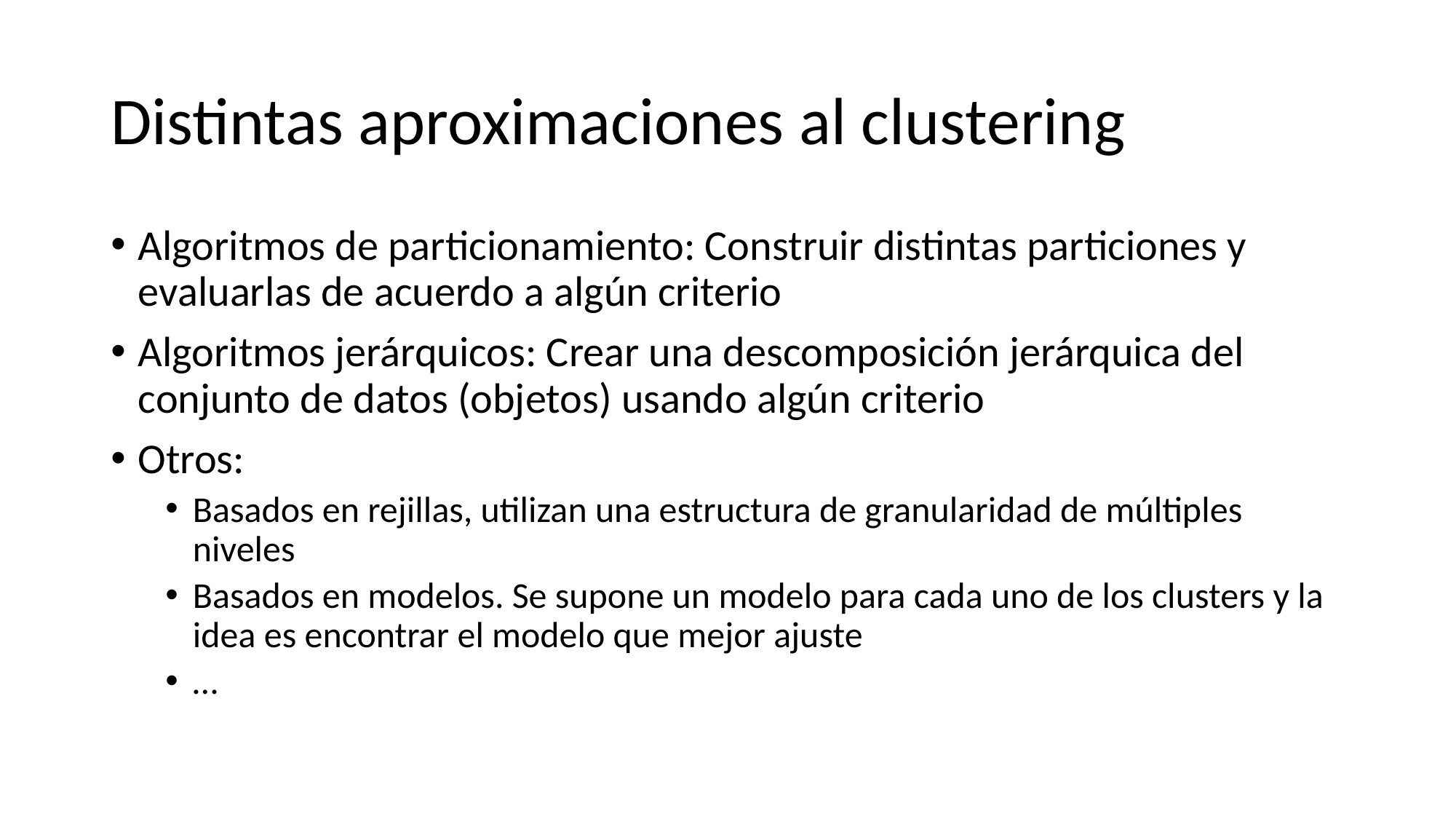

# Distintas aproximaciones al clustering
Algoritmos de particionamiento: Construir distintas particiones y evaluarlas de acuerdo a algún criterio
Algoritmos jerárquicos: Crear una descomposición jerárquica del conjunto de datos (objetos) usando algún criterio
Otros:
Basados en rejillas, utilizan una estructura de granularidad de múltiples niveles
Basados en modelos. Se supone un modelo para cada uno de los clusters y la idea es encontrar el modelo que mejor ajuste
…